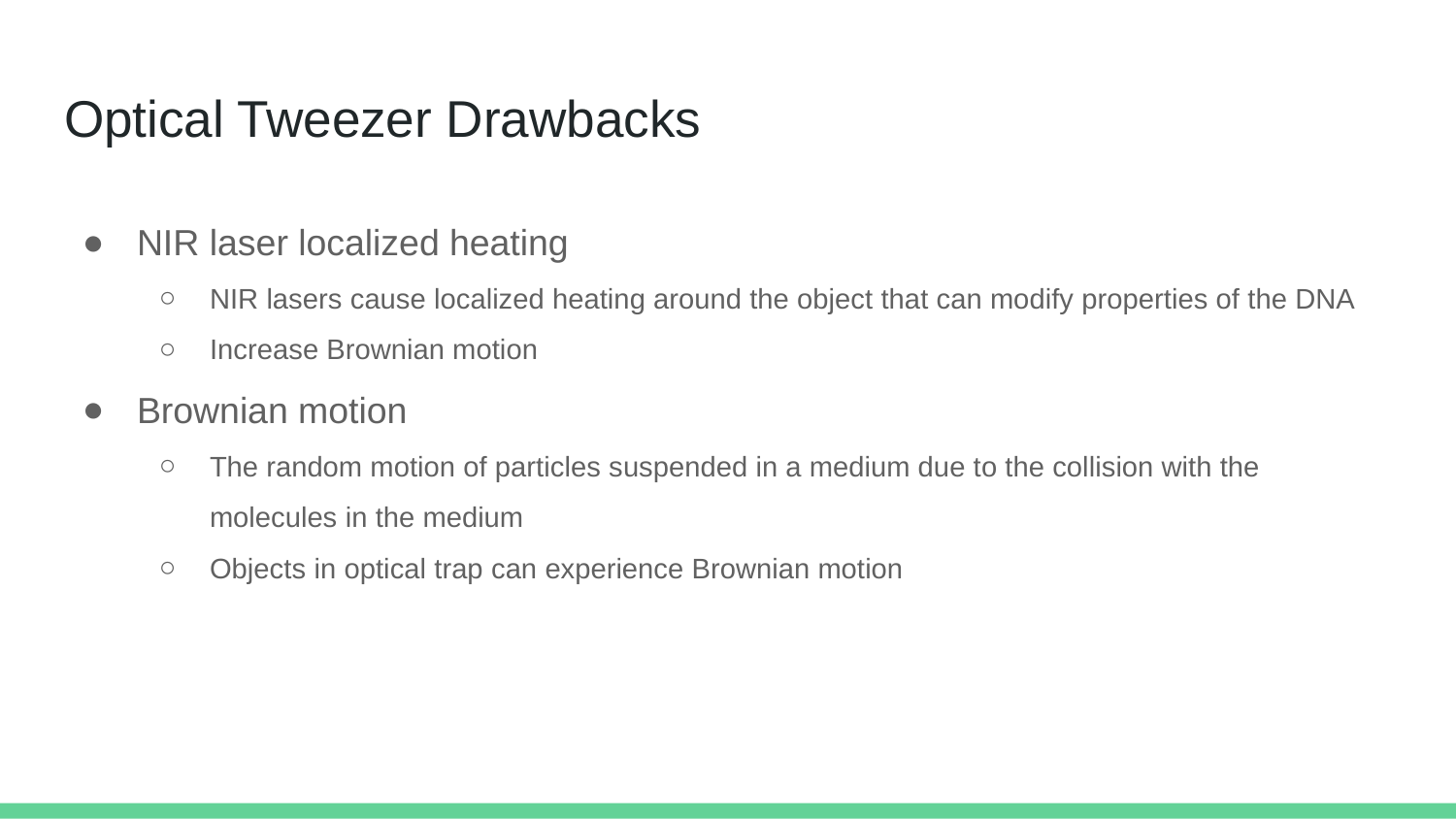

# Optical Tweezer Drawbacks
NIR laser localized heating
NIR lasers cause localized heating around the object that can modify properties of the DNA
Increase Brownian motion
Brownian motion
The random motion of particles suspended in a medium due to the collision with the molecules in the medium
Objects in optical trap can experience Brownian motion